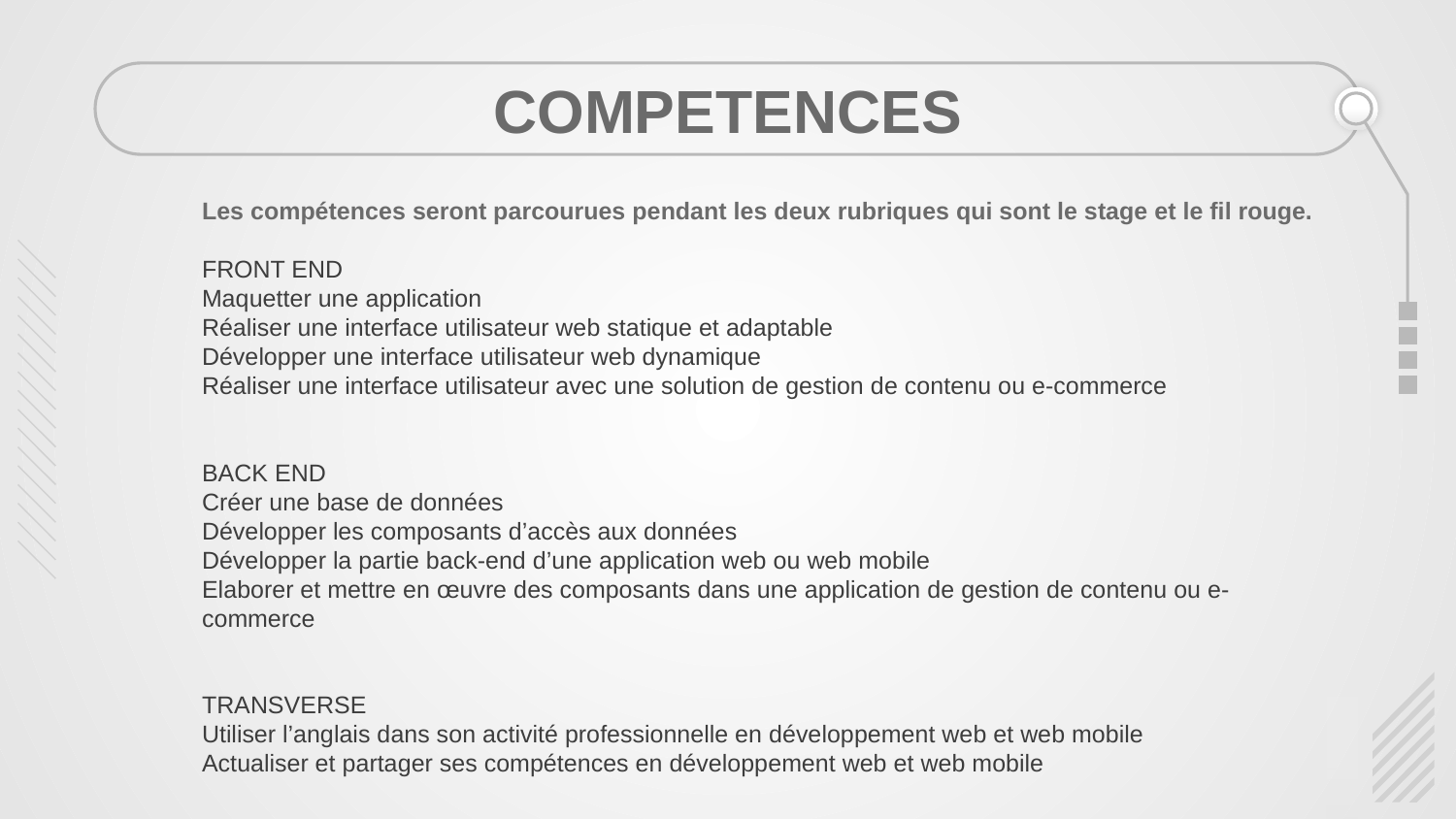

# COMPETENCES

Les compétences seront parcourues pendant les deux rubriques qui sont le stage et le fil rouge.

FRONT END
Maquetter une application
Réaliser une interface utilisateur web statique et adaptable
Développer une interface utilisateur web dynamique
Réaliser une interface utilisateur avec une solution de gestion de contenu ou e-commerce

BACK END
Créer une base de données
Développer les composants d’accès aux données
Développer la partie back-end d’une application web ou web mobile
Elaborer et mettre en œuvre des composants dans une application de gestion de contenu ou e-commerce

TRANSVERSE
Utiliser l’anglais dans son activité professionnelle en développement web et web mobile
Actualiser et partager ses compétences en développement web et web mobile